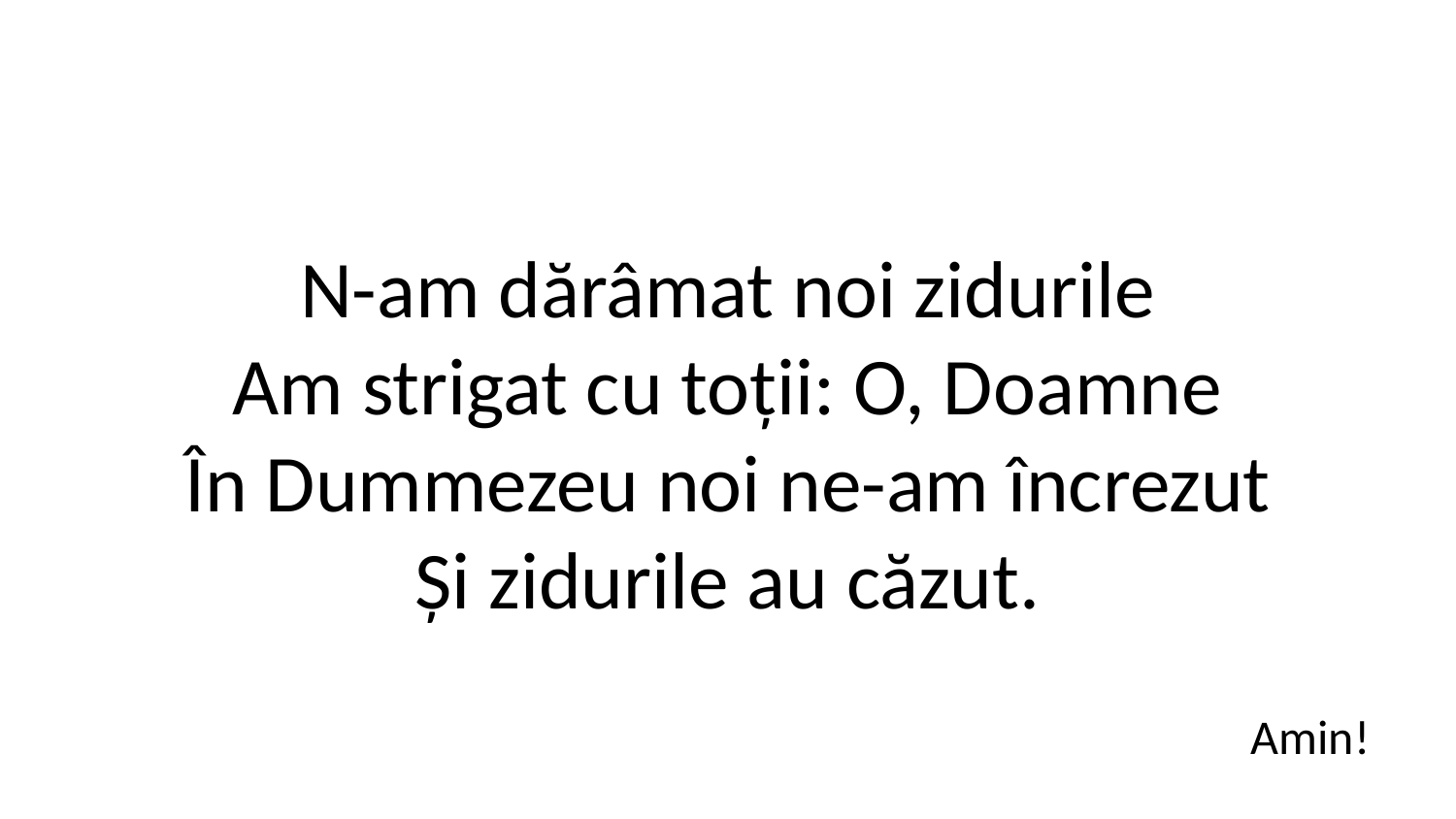

N-am dărâmat noi zidurile
Am strigat cu toții: O, Doamne
În Dummezeu noi ne-am încrezut
Și zidurile au căzut.

Amin!